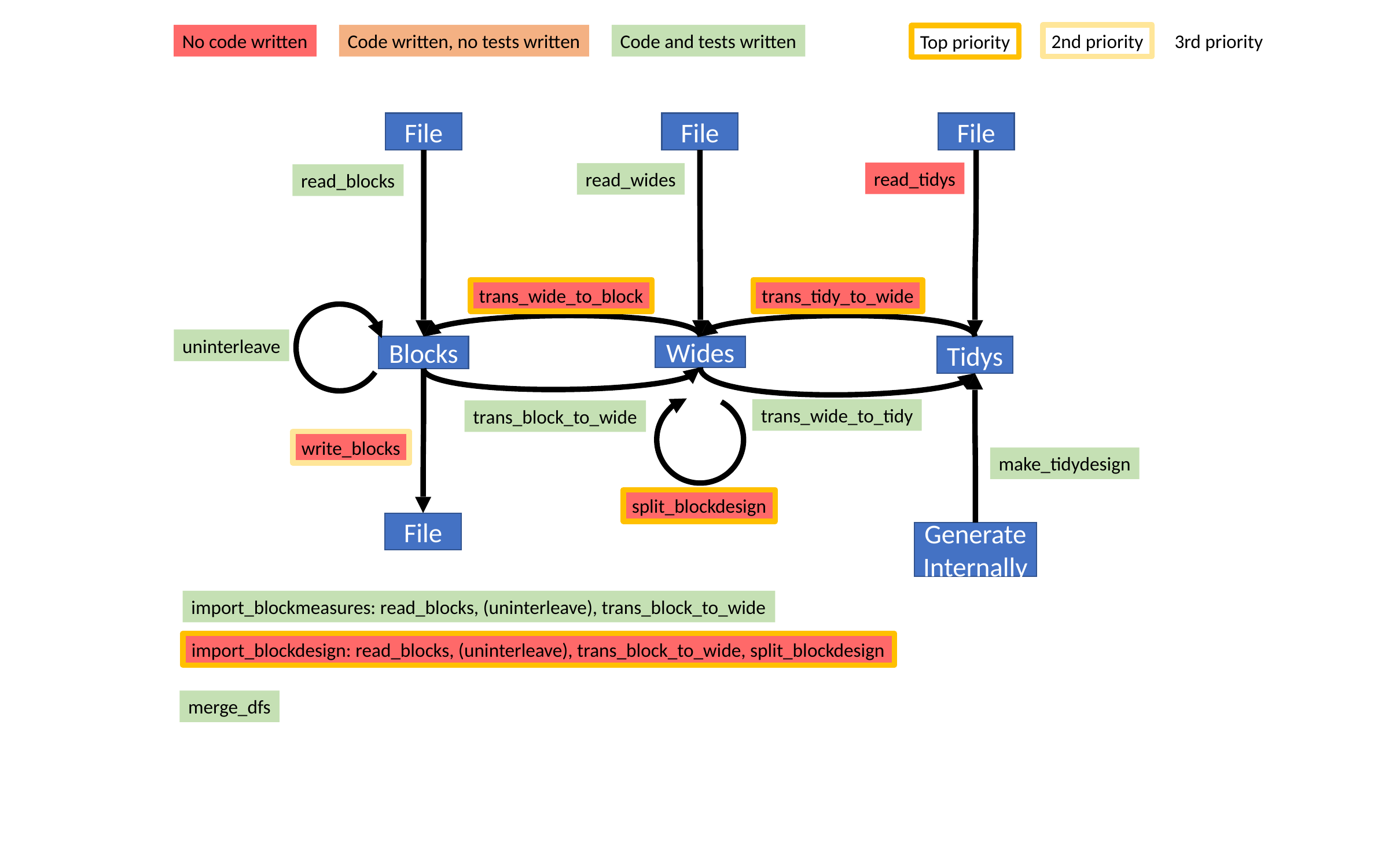

No code written
Code written, no tests written
Code and tests written
2nd priority
3rd priority
Top priority
File
File
File
read_tidys
read_wides
read_blocks
trans_wide_to_block
trans_tidy_to_wide

uninterleave
Blocks
Wides
Tidys

trans_wide_to_tidy
trans_block_to_wide
write_blocks
make_tidydesign
split_blockdesign
File
Generate Internally
import_blockmeasures: read_blocks, (uninterleave), trans_block_to_wide
import_blockdesign: read_blocks, (uninterleave), trans_block_to_wide, split_blockdesign
merge_dfs